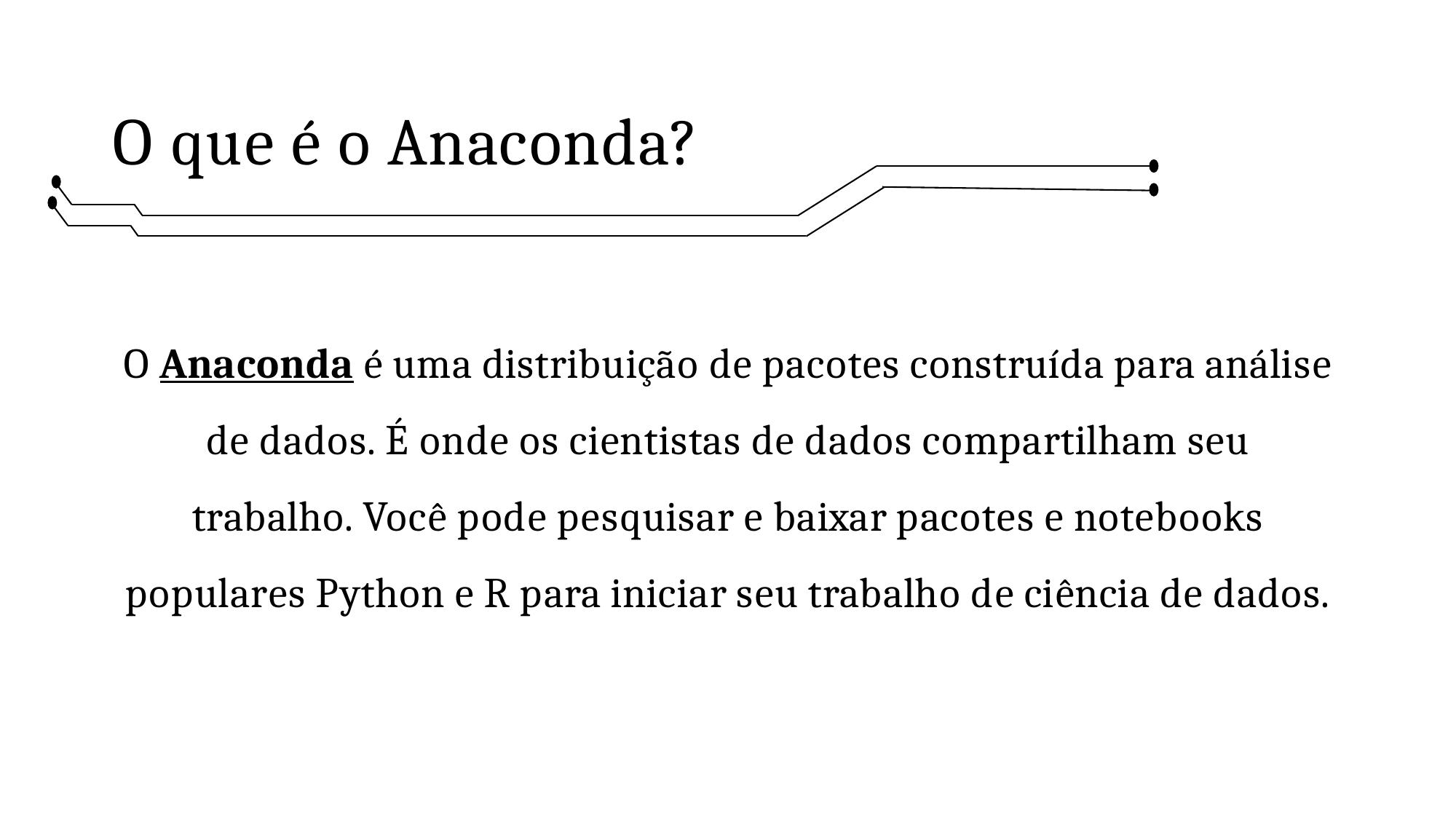

O que é o Anaconda?

O Anaconda é uma distribuição de pacotes construída para análise de dados. É onde os cientistas de dados compartilham seu trabalho. Você pode pesquisar e baixar pacotes e notebooks populares Python e R para iniciar seu trabalho de ciência de dados.